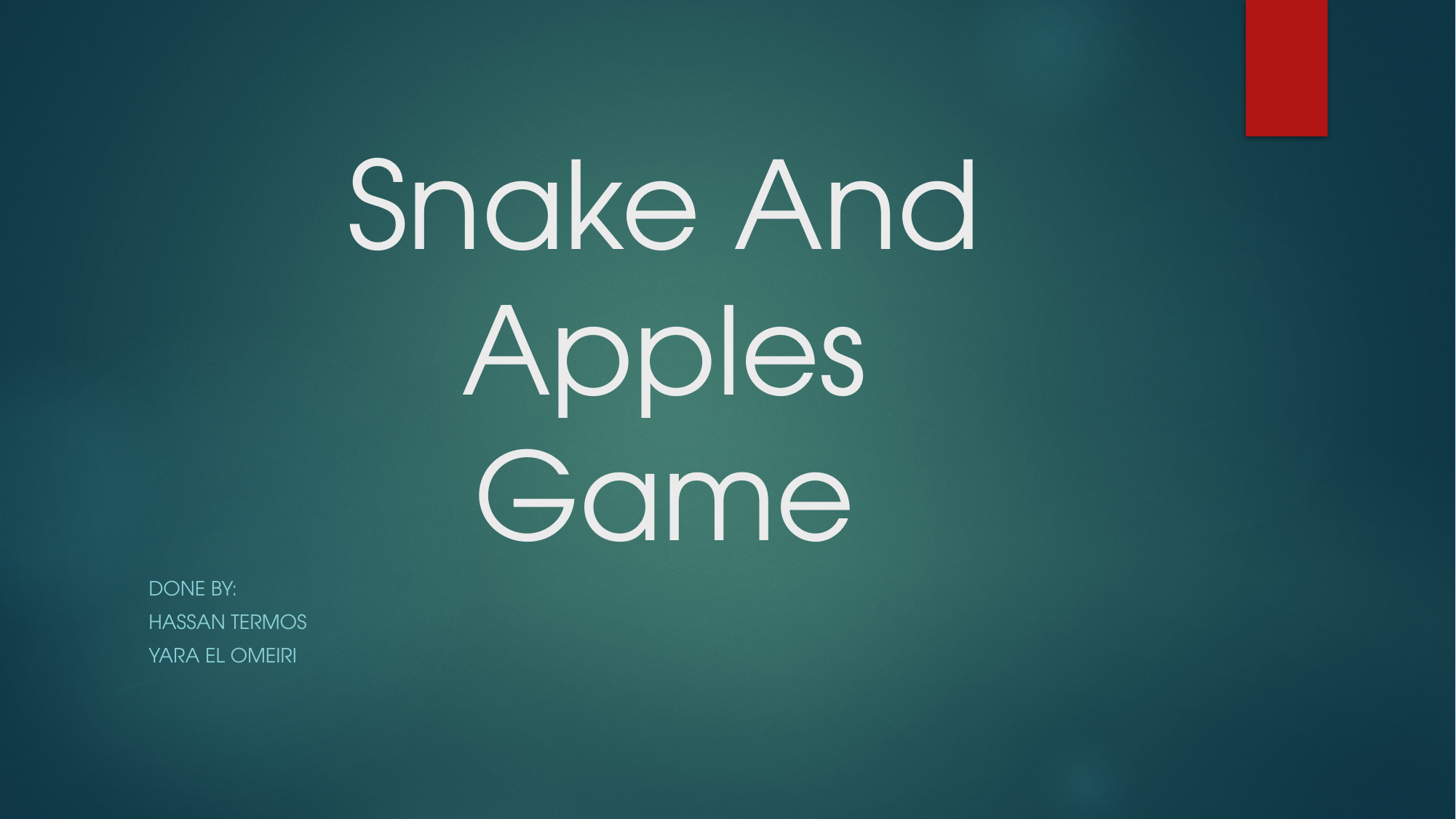

# Snake And Apples Game
Done By:
Hassan Termos
Yara El Omeiri